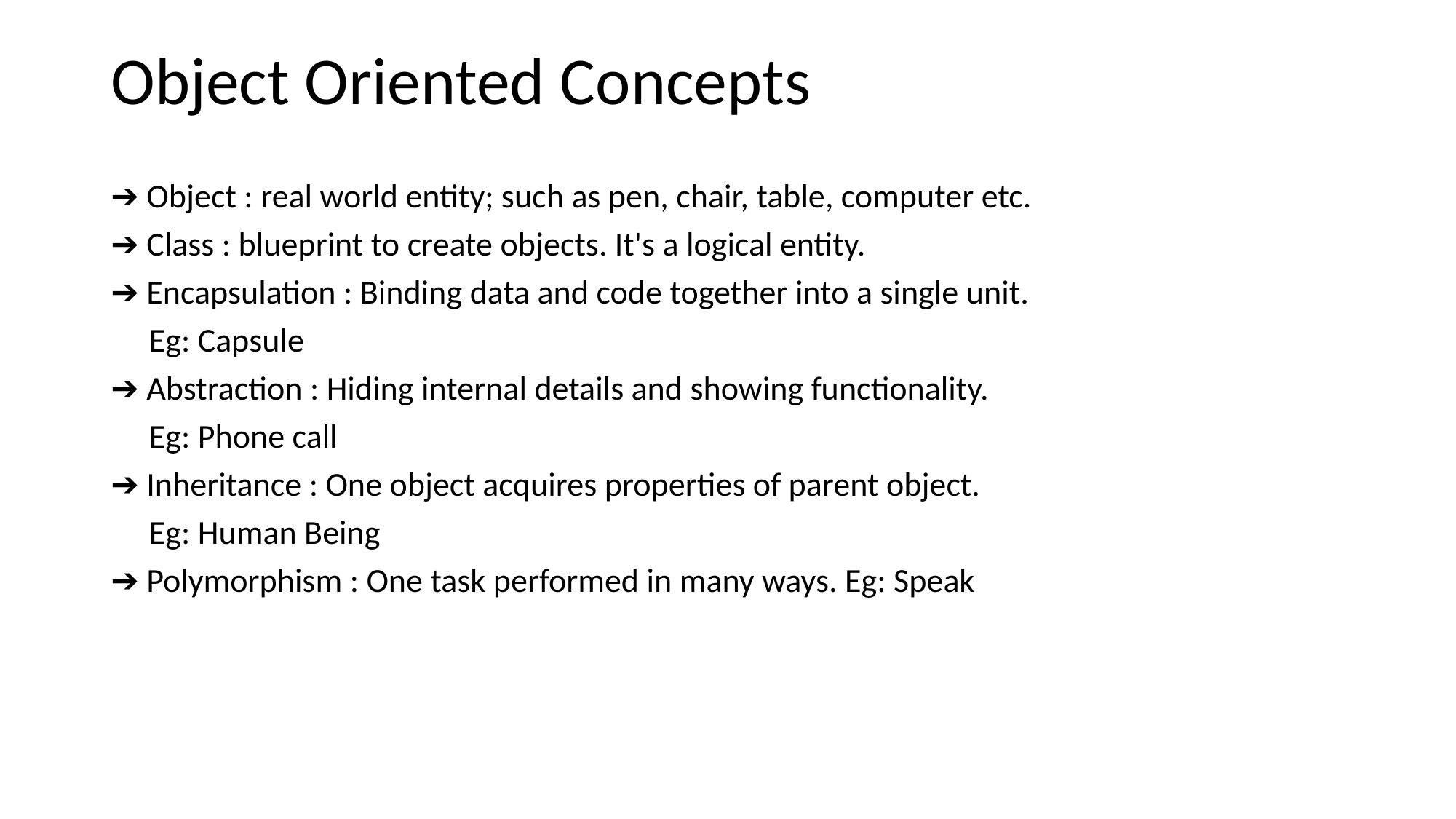

# Object Oriented Concepts
➔ Object : real world entity; such as pen, chair, table, computer etc.
➔ Class : blueprint to create objects. It's a logical entity.
➔ Encapsulation : Binding data and code together into a single unit.
     Eg: Capsule
➔ Abstraction : Hiding internal details and showing functionality.
     Eg: Phone call
➔ Inheritance : One object acquires properties of parent object.
     Eg: Human Being
➔ Polymorphism : One task performed in many ways. Eg: Speak